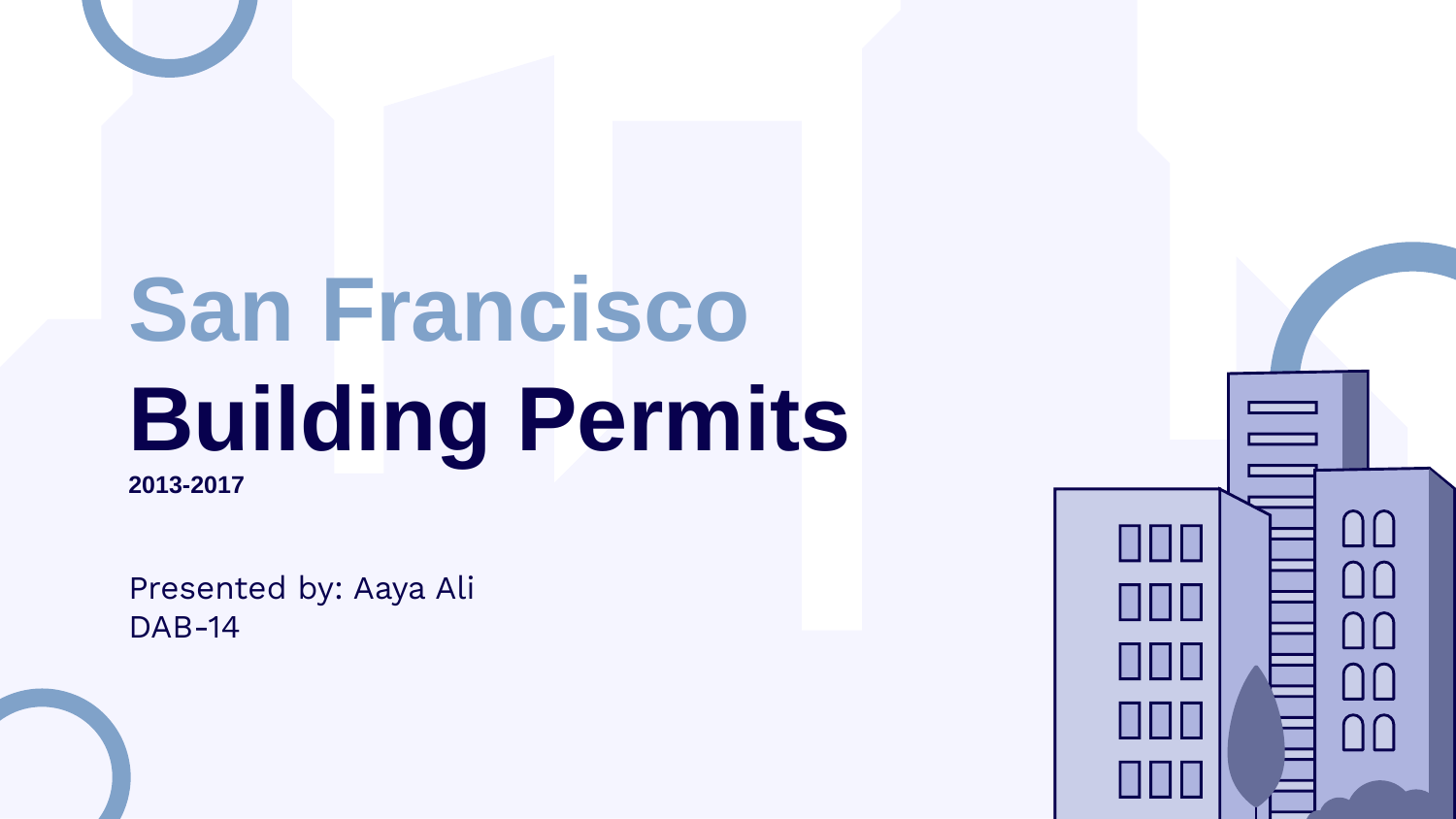

# San Francisco Building Permits 2013-2017

Presented by: Aaya Ali
DAB-14